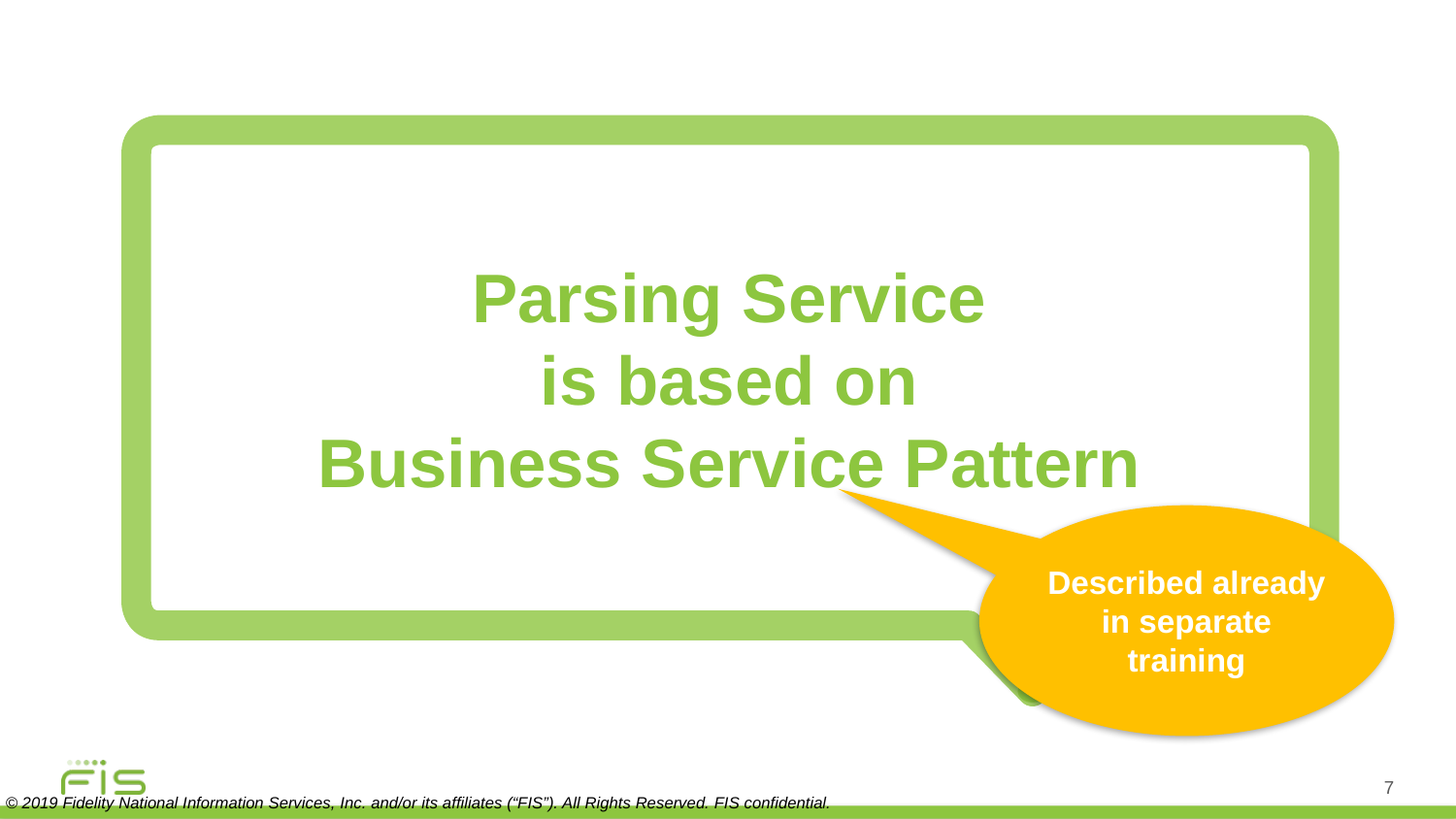

Parsing Service
is based on
Business Service Pattern
Described already in separate training
7